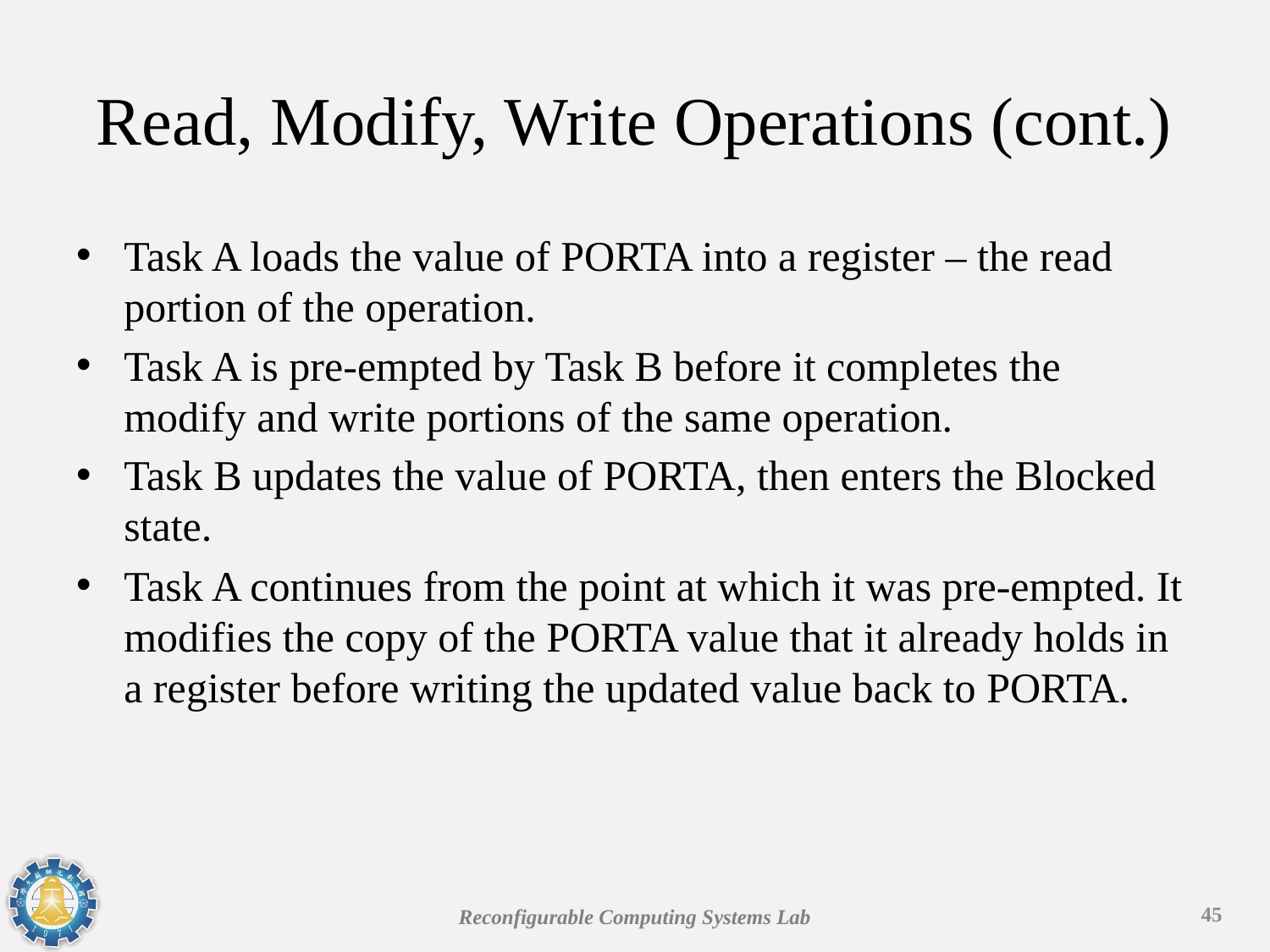

# Read, Modify, Write Operations (cont.)
Task A loads the value of PORTA into a register – the read portion of the operation.
Task A is pre-empted by Task B before it completes the modify and write portions of the same operation.
Task B updates the value of PORTA, then enters the Blocked state.
Task A continues from the point at which it was pre-empted. It modifies the copy of the PORTA value that it already holds in a register before writing the updated value back to PORTA.
45